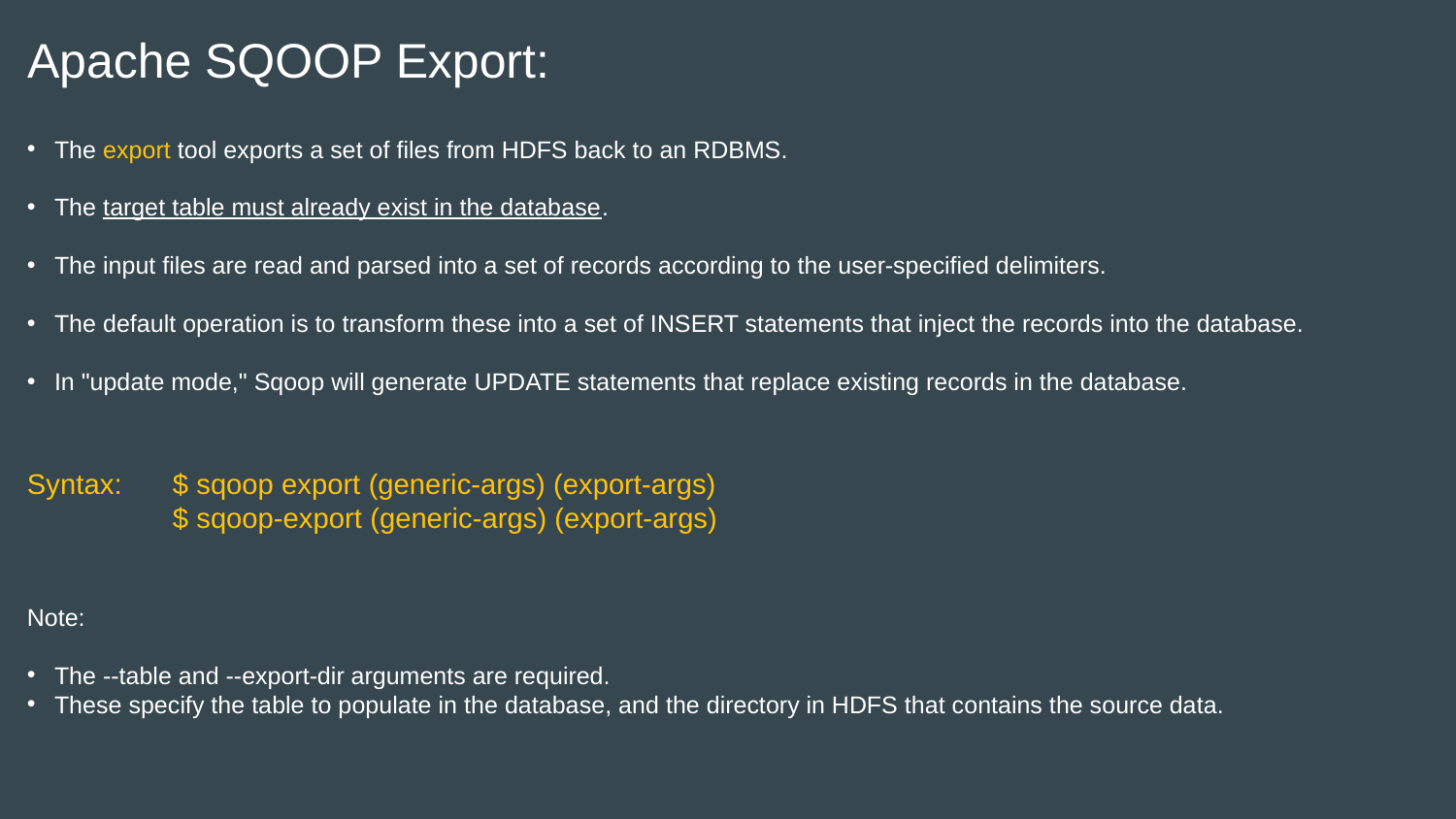

# Apache SQOOP Export:
The export tool exports a set of files from HDFS back to an RDBMS.

The target table must already exist in the database.

The input files are read and parsed into a set of records according to the user-specified delimiters.

The default operation is to transform these into a set of INSERT statements that inject the records into the database.

In "update mode," Sqoop will generate UPDATE statements that replace existing records in the database.
Syntax:	$ sqoop export (generic-args) (export-args)
	$ sqoop-export (generic-args) (export-args)
Note:

The --table and --export-dir arguments are required.
These specify the table to populate in the database, and the directory in HDFS that contains the source data.